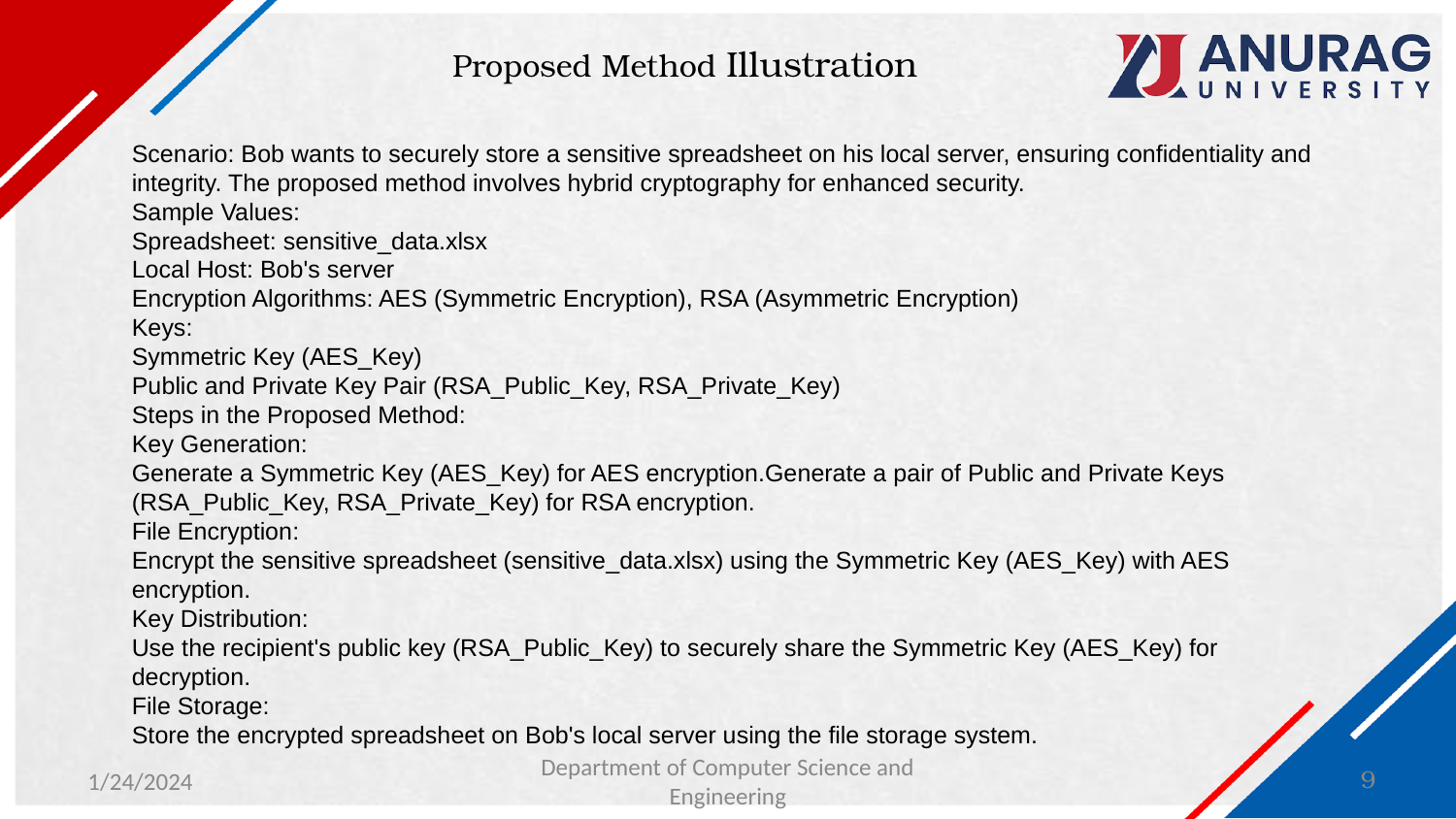

# Proposed Method Illustration
Scenario: Bob wants to securely store a sensitive spreadsheet on his local server, ensuring confidentiality and integrity. The proposed method involves hybrid cryptography for enhanced security.
Sample Values:
Spreadsheet: sensitive_data.xlsx
Local Host: Bob's server
Encryption Algorithms: AES (Symmetric Encryption), RSA (Asymmetric Encryption)
Keys:
Symmetric Key (AES_Key)
Public and Private Key Pair (RSA_Public_Key, RSA_Private_Key)
Steps in the Proposed Method:
Key Generation:
Generate a Symmetric Key (AES_Key) for AES encryption.Generate a pair of Public and Private Keys (RSA_Public_Key, RSA_Private_Key) for RSA encryption.
File Encryption:
Encrypt the sensitive spreadsheet (sensitive_data.xlsx) using the Symmetric Key (AES_Key) with AES encryption.
Key Distribution:
Use the recipient's public key (RSA_Public_Key) to securely share the Symmetric Key (AES_Key) for decryption.
File Storage:
Store the encrypted spreadsheet on Bob's local server using the file storage system.
Department of Computer Science and Engineering
9
1/24/2024